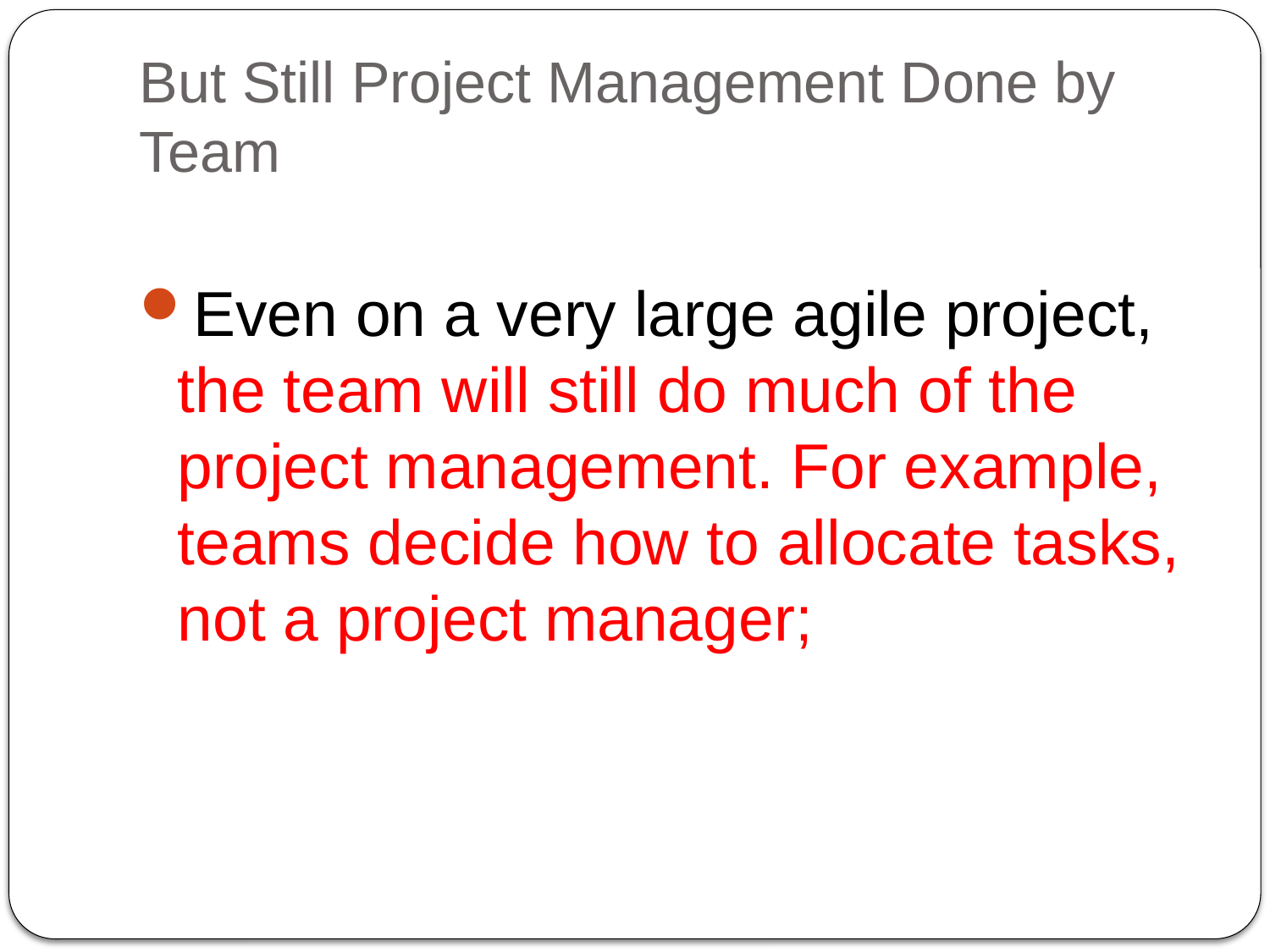

# But Still Project Management Done by Team

Even on a very large agile project, the team will still do much of the project management. For example, teams decide how to allocate tasks, not a project manager;